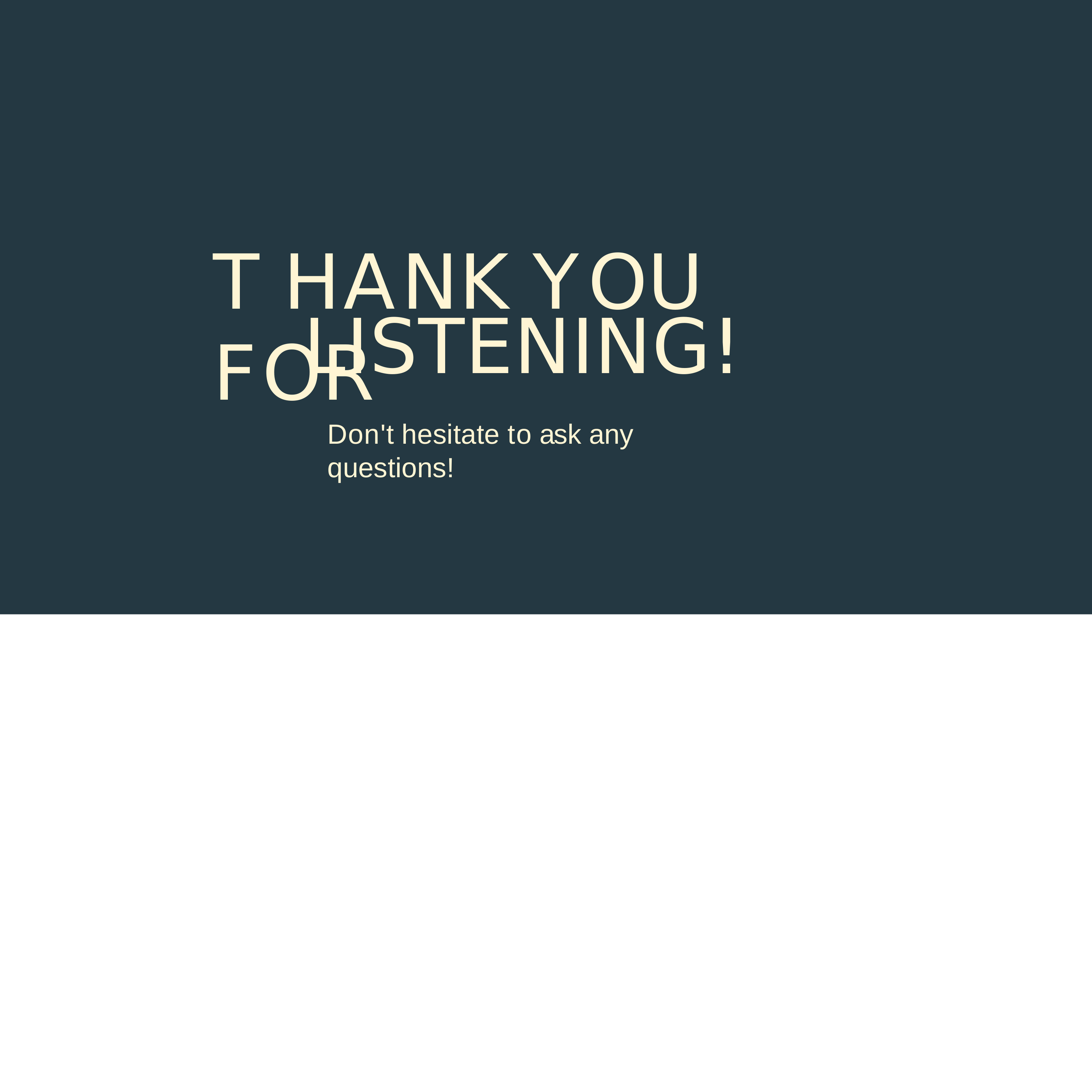

# T HANK YOU FOR
LISTENING!
Don't hesitate to ask any questions!